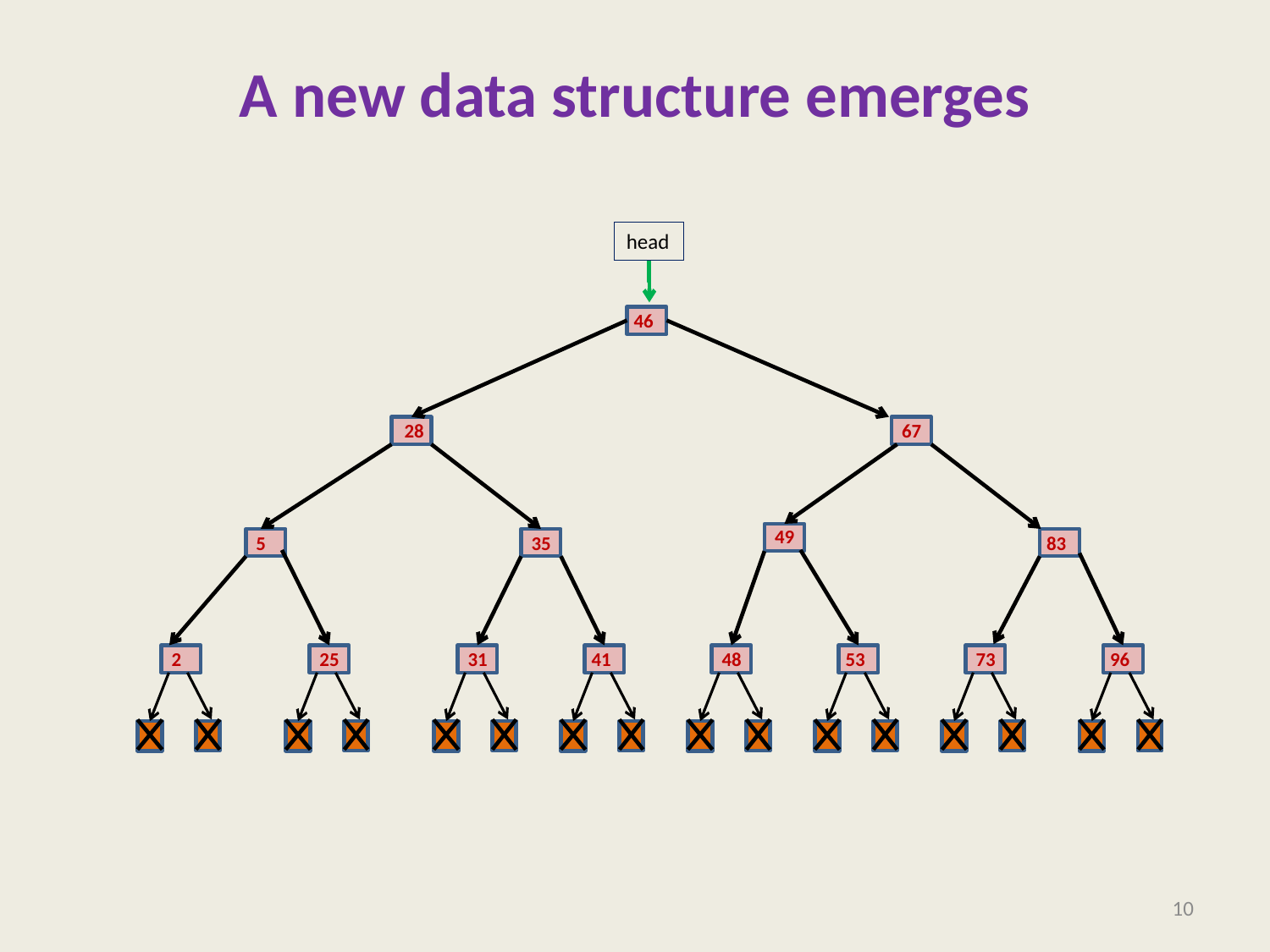

# A new data structure emerges

head
46
28
67
49
5
35
83
2
25
31
41
48
53
73
96

10